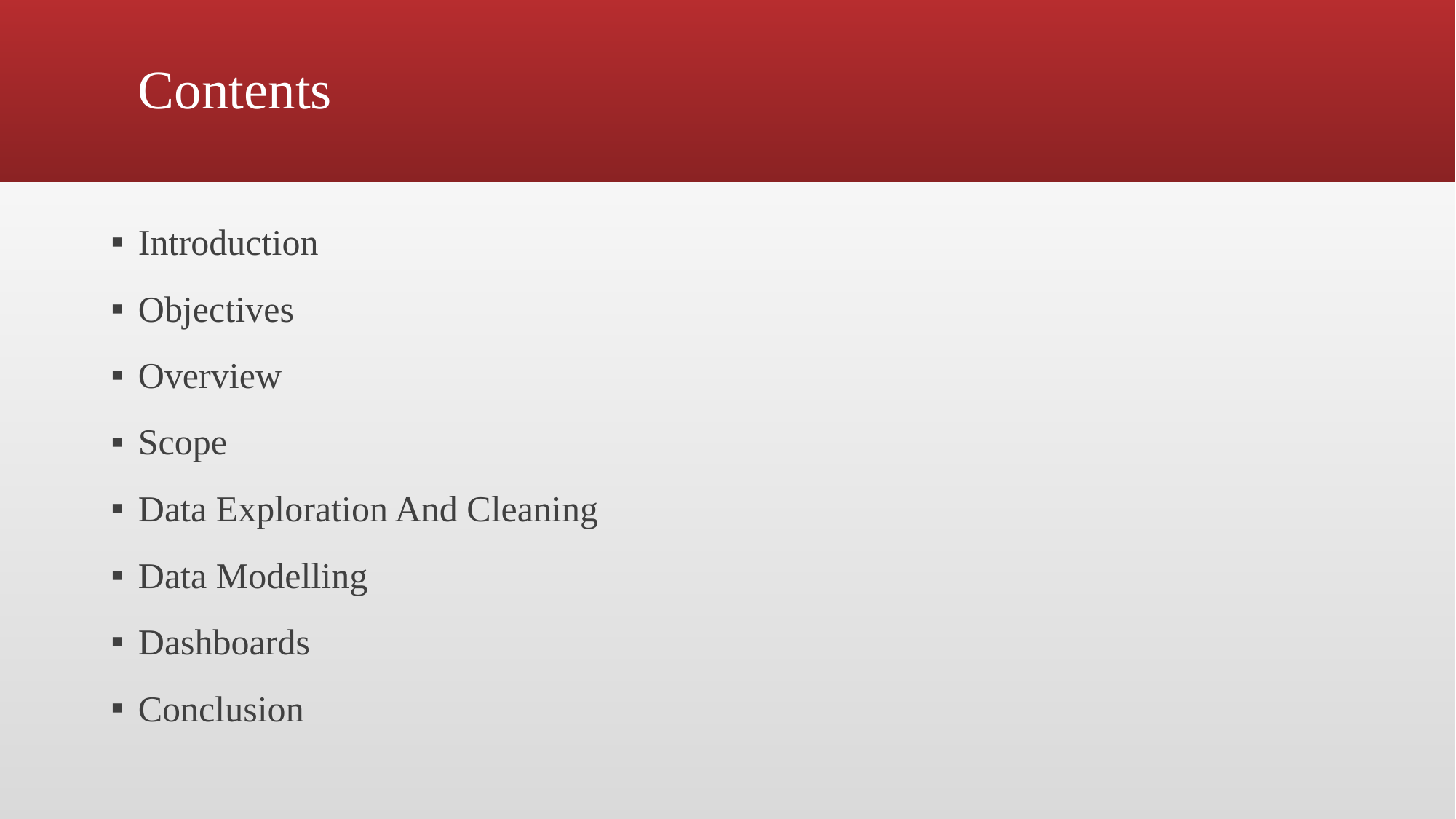

# Contents
Introduction
Objectives
Overview
Scope
Data Exploration And Cleaning
Data Modelling
Dashboards
Conclusion